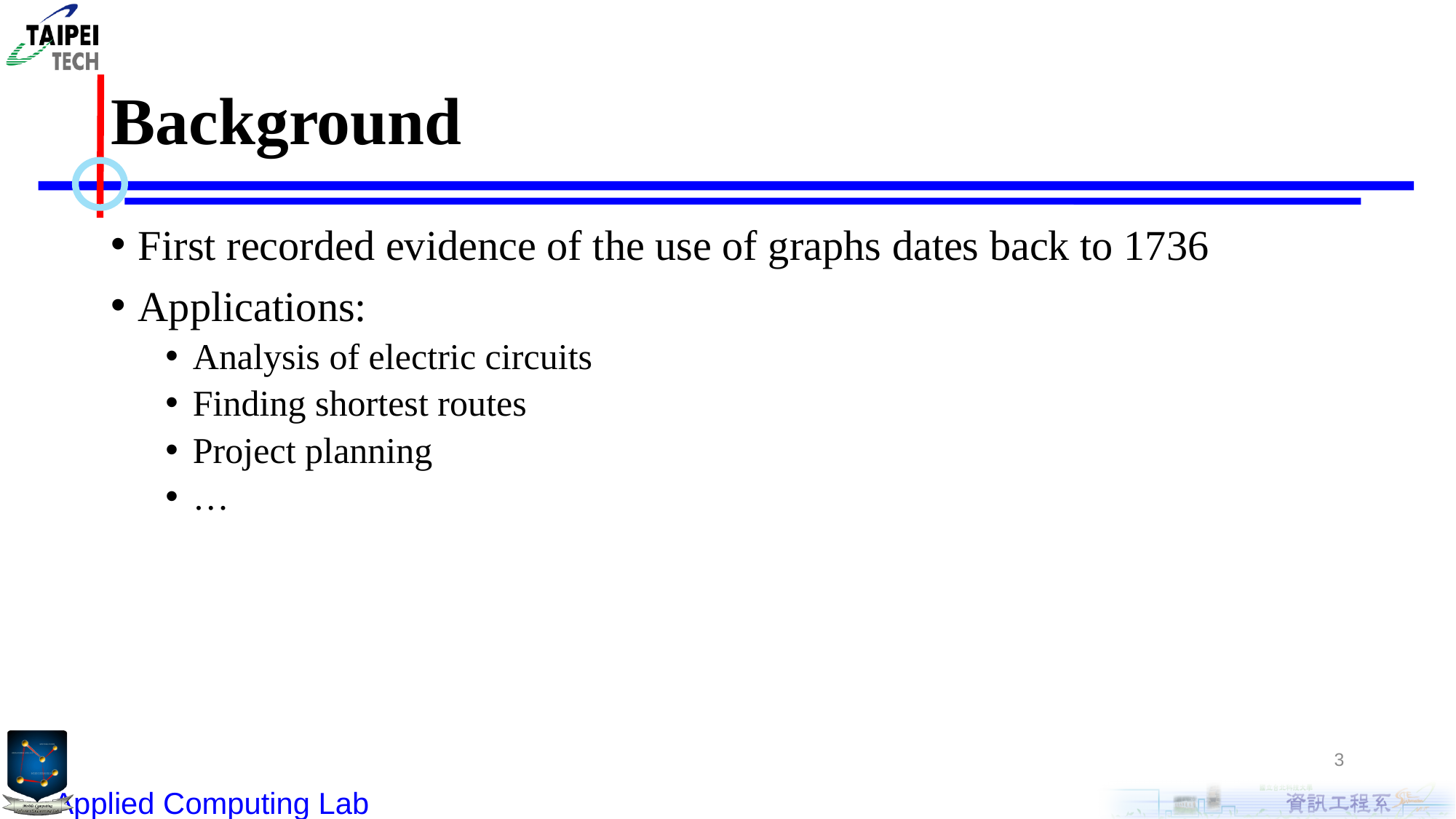

# Background
First recorded evidence of the use of graphs dates back to 1736
Applications:
Analysis of electric circuits
Finding shortest routes
Project planning
…
3